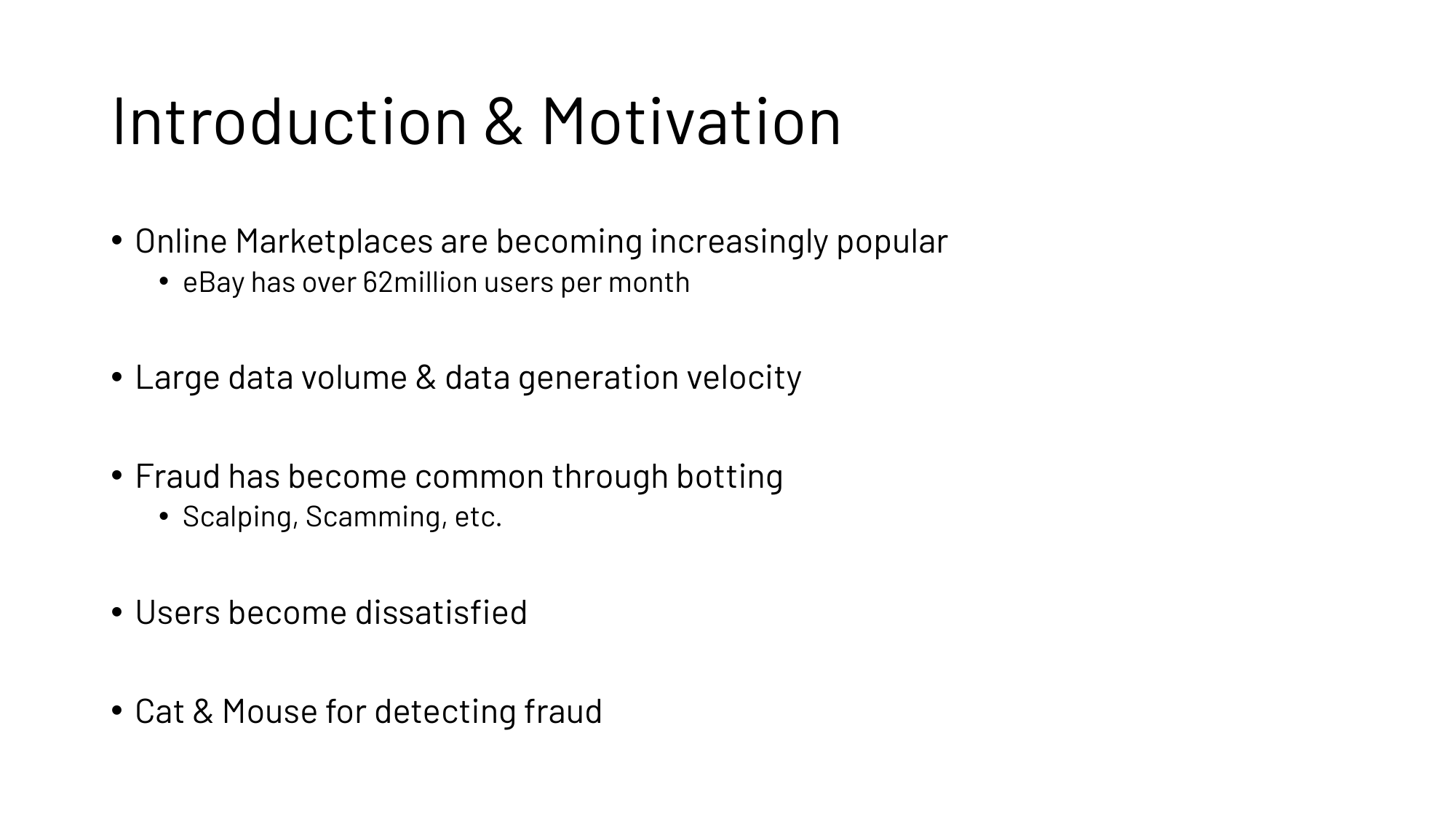

# Introduction & Motivation
Online Marketplaces are becoming increasingly popular
eBay has over 62million users per month

Large data volume & data generation velocity

Fraud has become common through botting
Scalping, Scamming, etc.

Users become dissatisfied

Cat & Mouse for detecting fraud